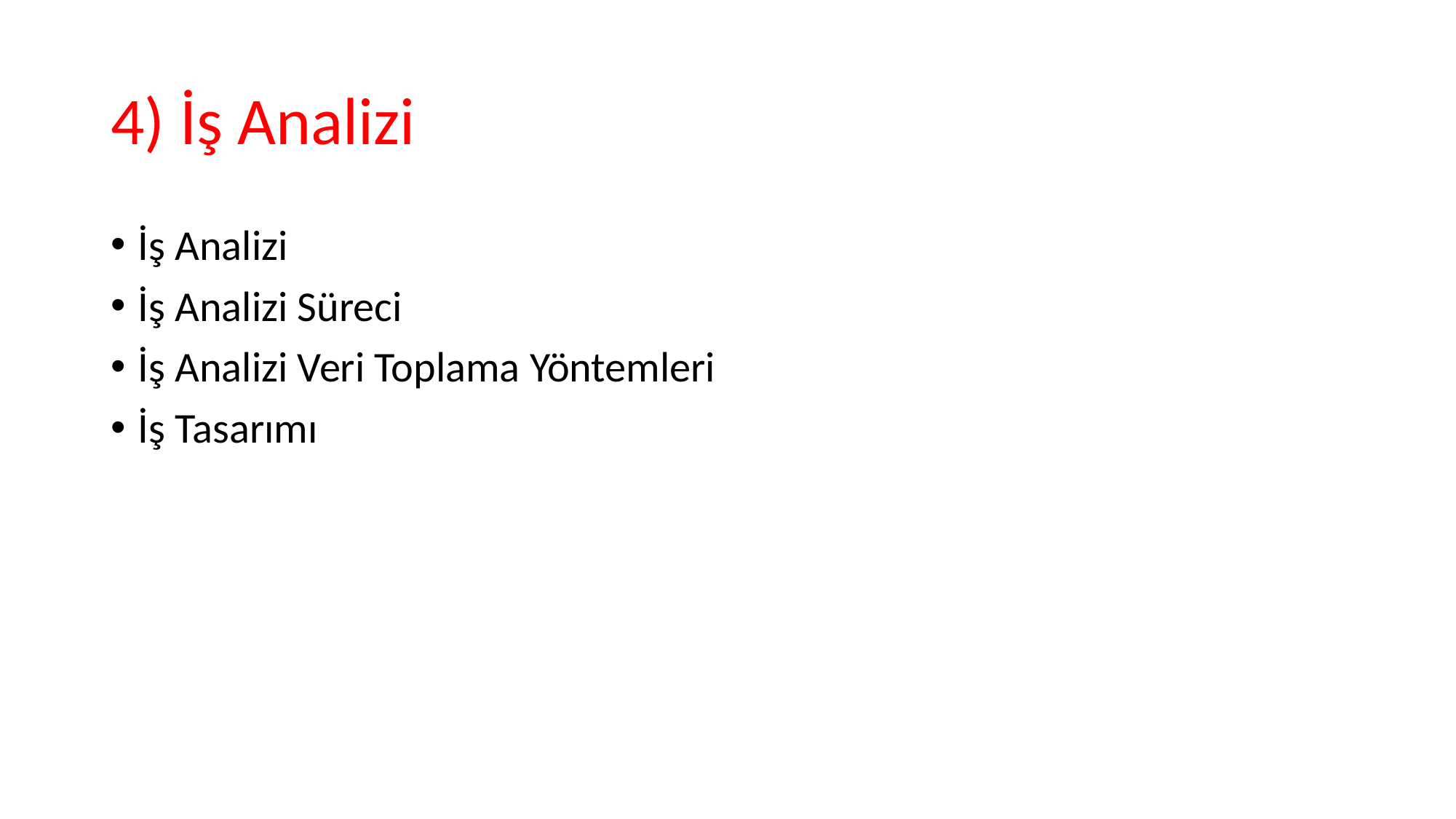

# 4) İş Analizi
İş Analizi
İş Analizi Süreci
İş Analizi Veri Toplama Yöntemleri
İş Tasarımı